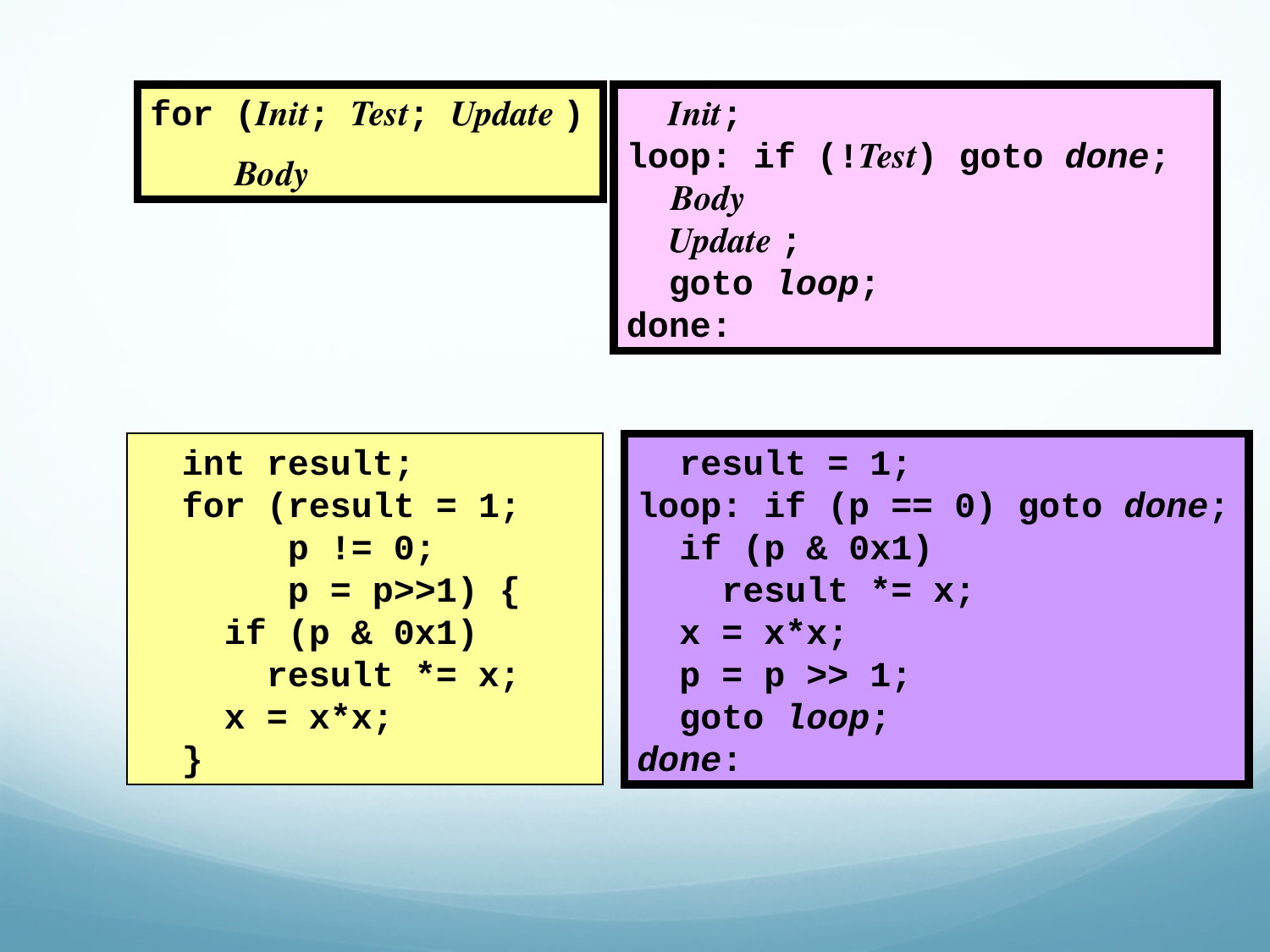

for (Init; Test; Update )
    Body
  Init;
loop: if (!Test) goto done;
     Body
  Update ;
  goto loop;
done:
  int result;
  for (result = 1;
       p != 0;
       p = p>>1) {
    if (p & 0x1)
      result *= x;
    x = x*x;
  }
  result = 1;
loop: if (p == 0) goto done;
  if (p & 0x1)
    result *= x;
  x = x*x;
  p = p >> 1;
  goto loop;
done: